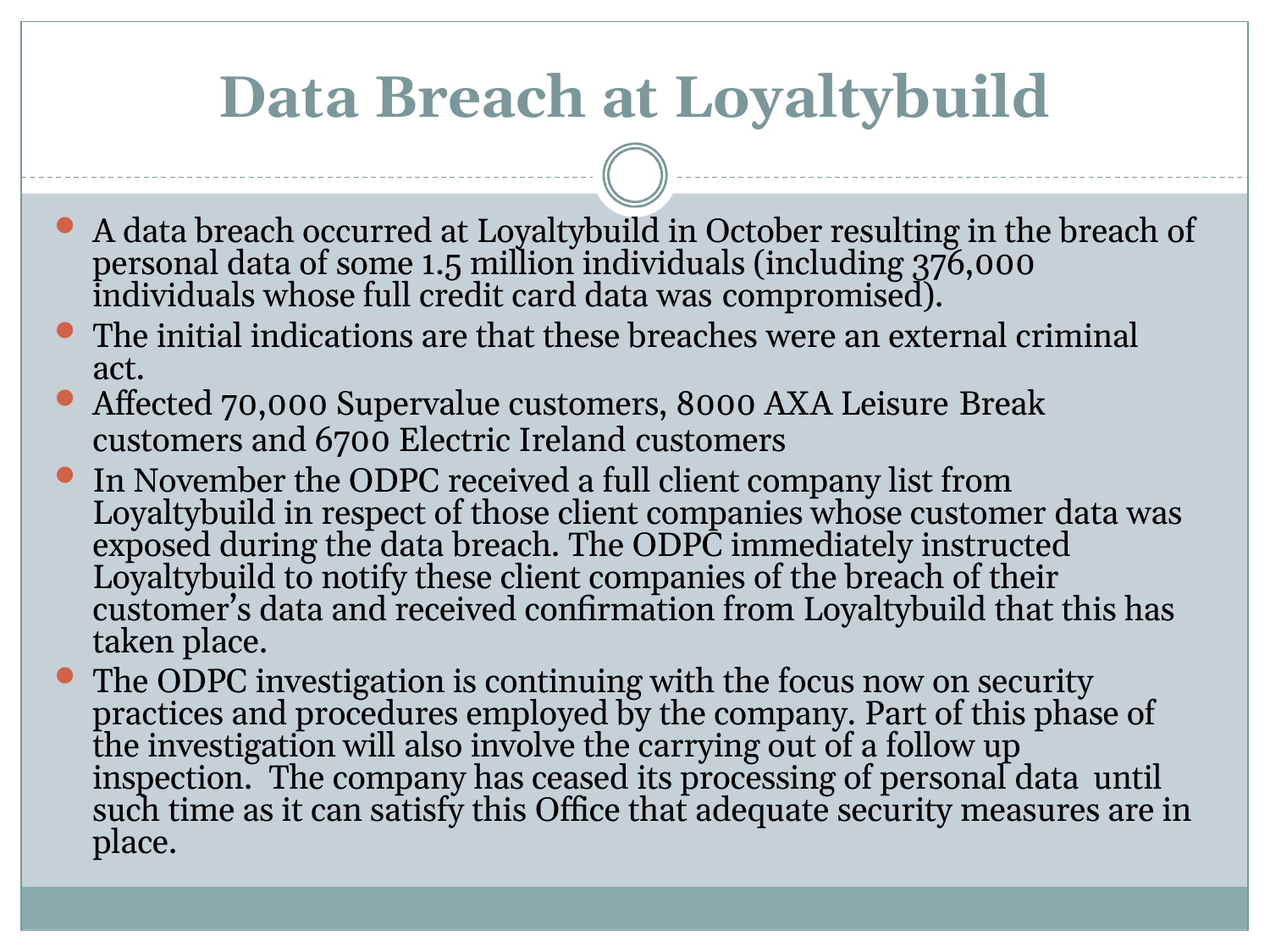

# Data Breach at Loyaltybuild
A data breach occurred at Loyaltybuild in October resulting in the breach of  personal data of some 1.5 million individuals (including 376,000  individuals whose full credit card data was compromised).
The initial indications are that these breaches were an external criminal  act.
Affected 70,000 Supervalue customers, 8000 AXA Leisure Break
customers and 6700 Electric Ireland customers
In November the ODPC received a full client company list from  Loyaltybuild in respect of those client companies whose customer data was  exposed during the data breach. The ODPC immediately instructed  Loyaltybuild to notify these client companies of the breach of their  customer’s data and received confirmation from Loyaltybuild that this has  taken place.
The ODPC investigation is continuing with the focus now on security  practices and procedures employed by the company. Part of this phase of  the investigation will also involve the carrying out of a follow up  inspection.  The company has ceased its processing of personal data until
such time as it can satisfy this Office that adequate security measures are in  place.